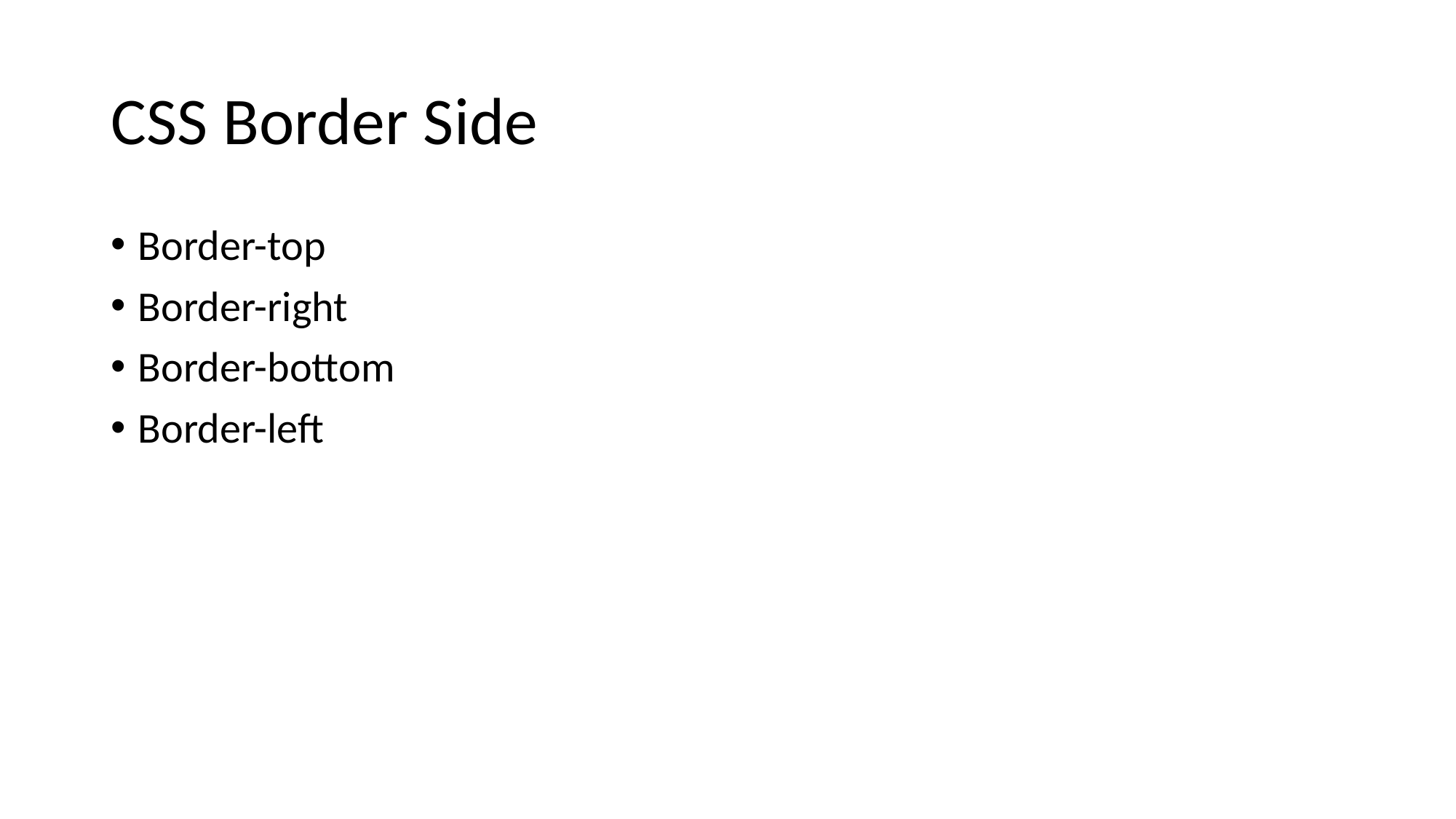

# CSS Border Side
Border-top
Border-right
Border-bottom
Border-left